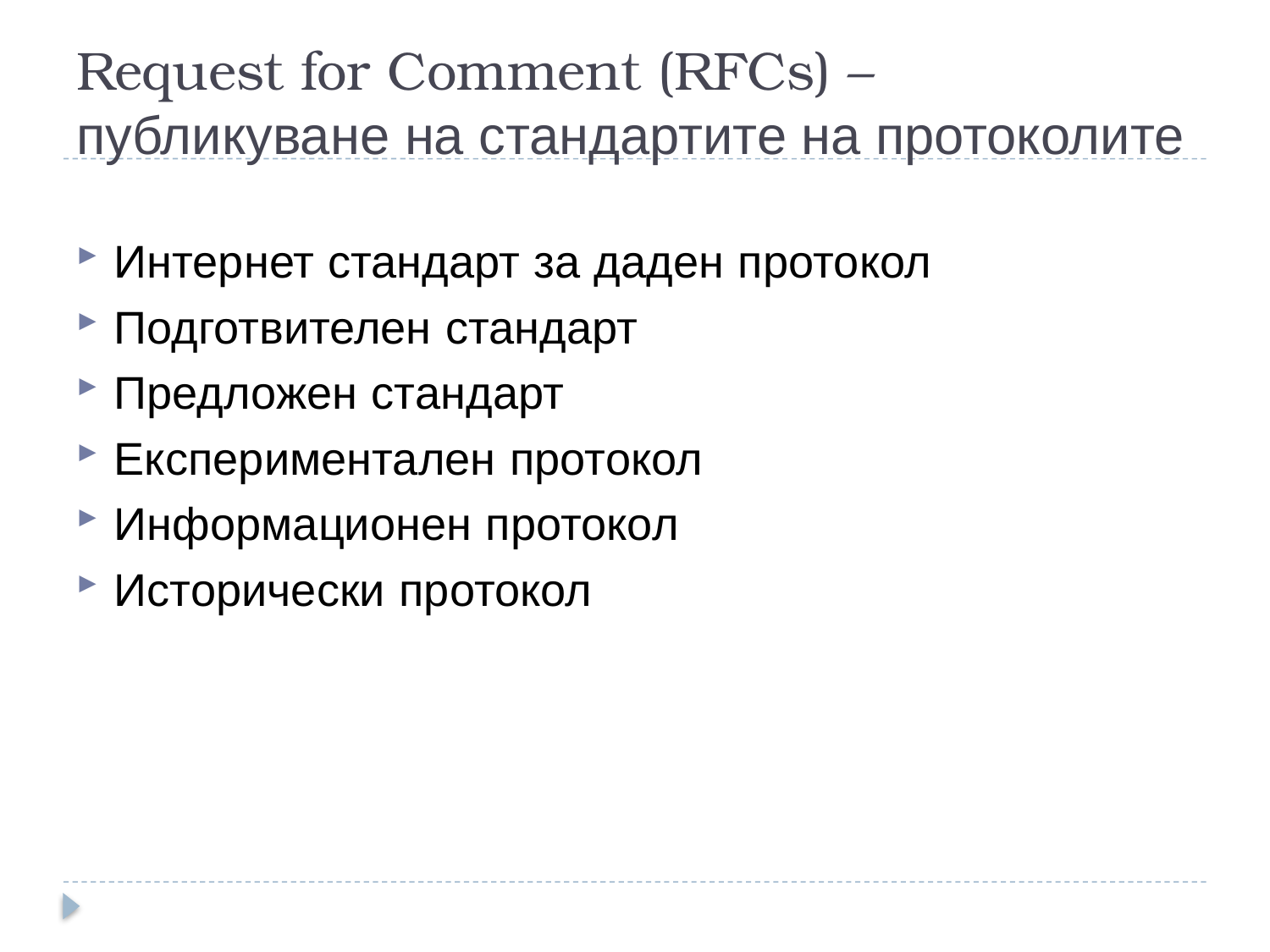

# Request for Comment (RFCs) – публикуване на стандартите на протоколите
Интернет стандарт за даден протокол
Подготвителен стандарт
Предложен стандарт
Експериментален протокол
Информационен протокол
Исторически протокол